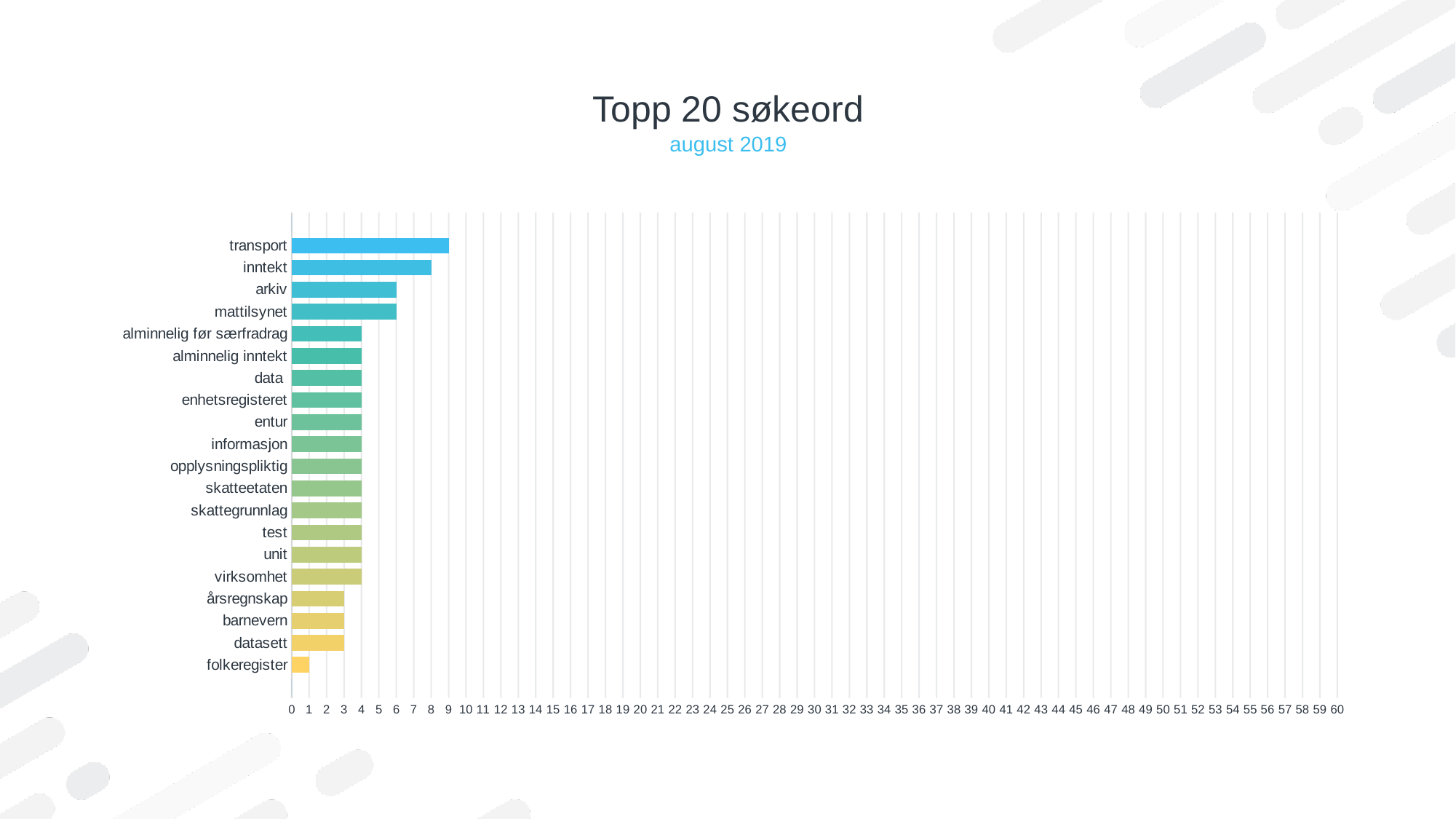

# Topp 20 søkeord
august 2019

### Chart

| Category | Series 1 |
|---|---|
|  | None |
| folkeregister | 1.0 |
| datasett | 3.0 |
| barnevern | 3.0 |
| årsregnskap | 3.0 |
| virksomhet | 4.0 |
| unit | 4.0 |
| test | 4.0 |
| skattegrunnlag | 4.0 |
| skatteetaten | 4.0 |
| opplysningspliktig | 4.0 |
| informasjon | 4.0 |
| entur | 4.0 |
| enhetsregisteret | 4.0 |
| data  | 4.0 |
| alminnelig inntekt | 4.0 |
| alminnelig før særfradrag | 4.0 |
| mattilsynet | 6.0 |
| arkiv | 6.0 |
| inntekt | 8.0 |
| transport | 9.0 |